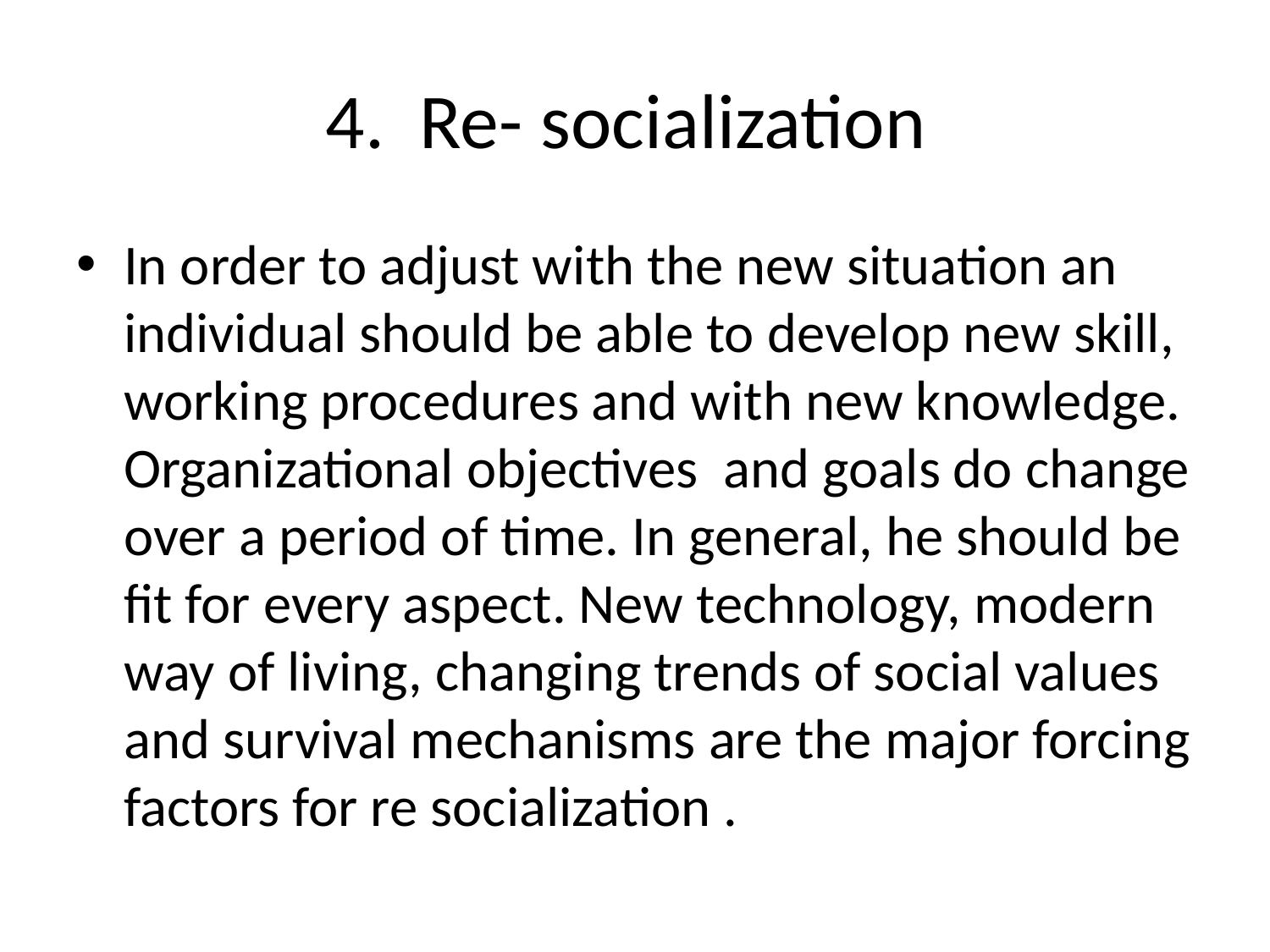

# 4.  Re- socialization
In order to adjust with the new situation an individual should be able to develop new skill, working procedures and with new knowledge. Organizational objectives  and goals do change over a period of time. In general, he should be fit for every aspect. New technology, modern way of living, changing trends of social values and survival mechanisms are the major forcing factors for re socialization .